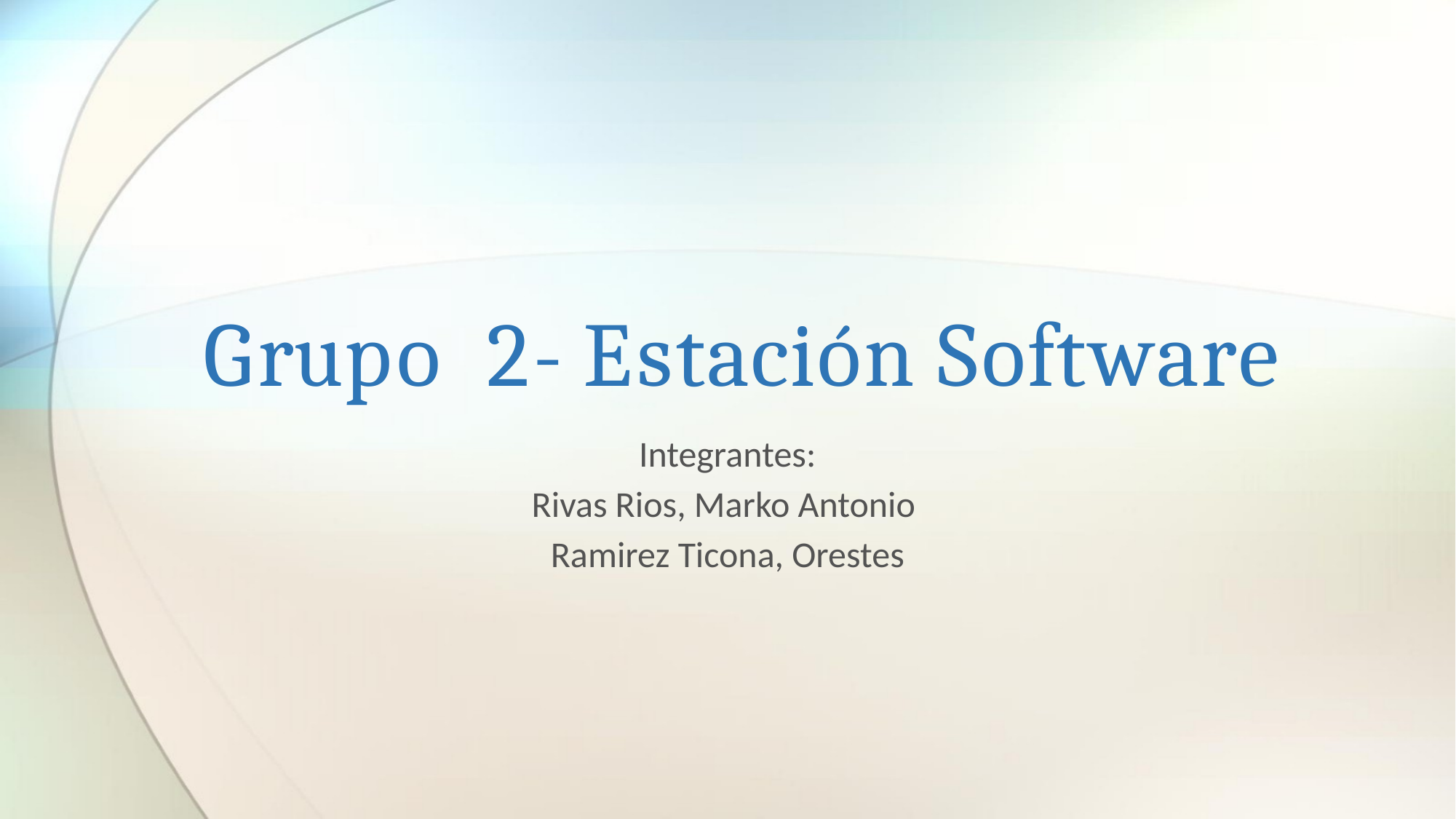

# Grupo  2- Estación Software
Integrantes:
Rivas Rios, Marko Antonio
Ramirez Ticona, Orestes